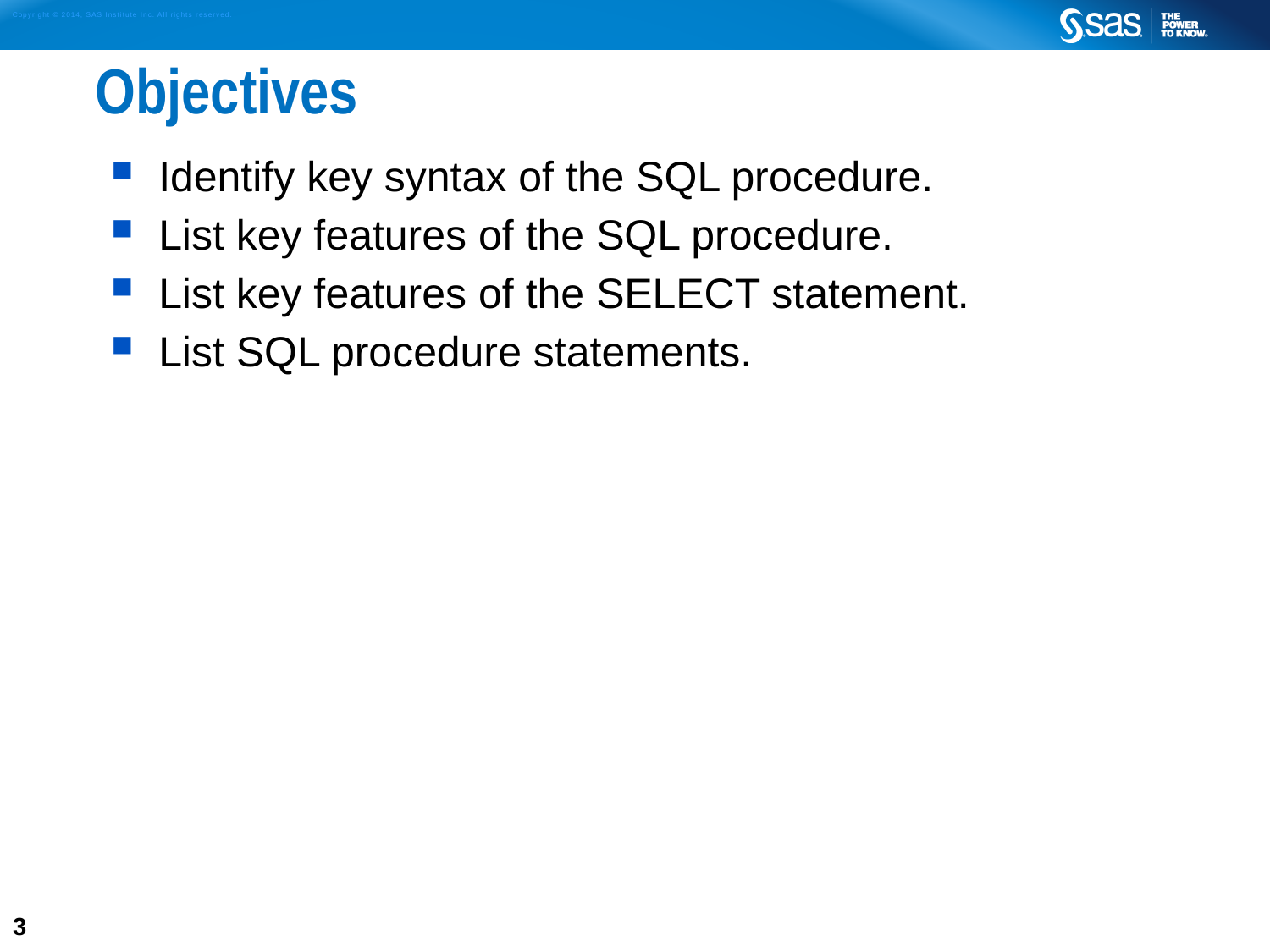

# Objectives
Identify key syntax of the SQL procedure.
List key features of the SQL procedure.
List key features of the SELECT statement.
List SQL procedure statements.